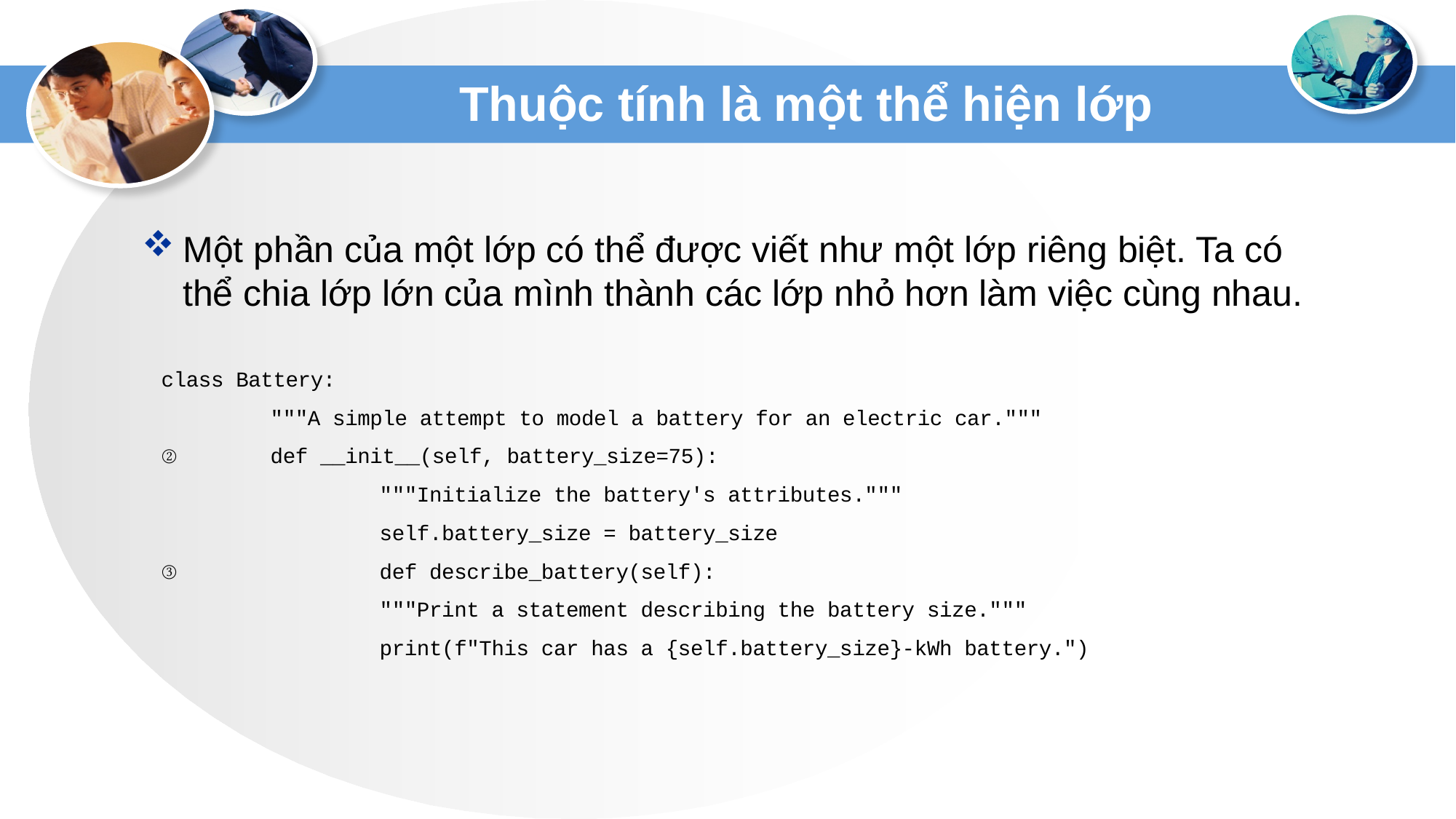

# Thuộc tính là một thể hiện lớp
Một phần của một lớp có thể được viết như một lớp riêng biệt. Ta có thể chia lớp lớn của mình thành các lớp nhỏ hơn làm việc cùng nhau.
class Battery:
	"""A simple attempt to model a battery for an electric car."""
②	def __init__(self, battery_size=75):
		"""Initialize the battery's attributes."""
		self.battery_size = battery_size
③		def describe_battery(self):
		"""Print a statement describing the battery size."""
		print(f"This car has a {self.battery_size}-kWh battery.")